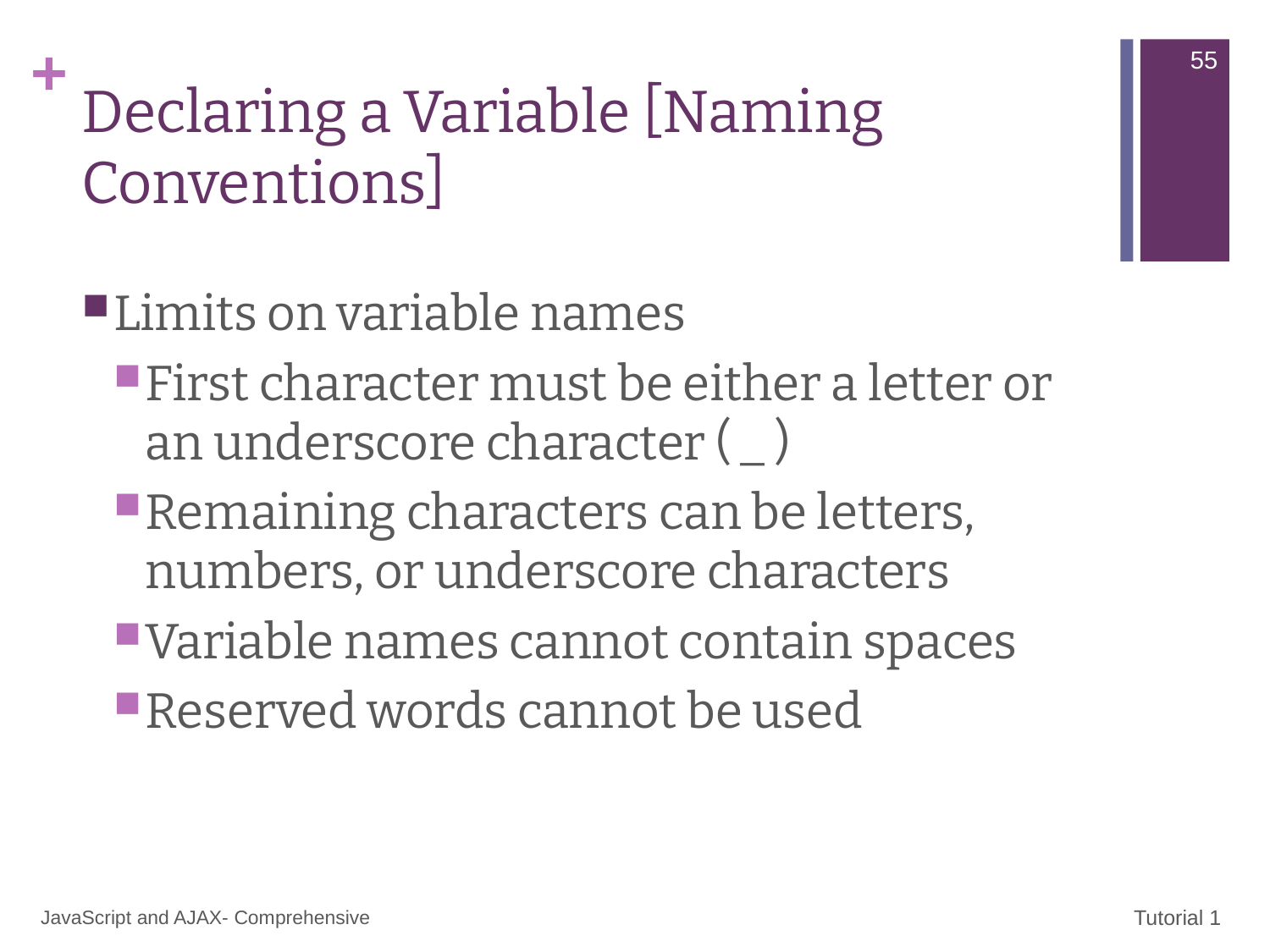

55
# Declaring a Variable [Naming Conventions]
Limits on variable names
First character must be either a letter or an underscore character ( _ )
Remaining characters can be letters, numbers, or underscore characters
Variable names cannot contain spaces
Reserved words cannot be used
JavaScript and AJAX- Comprehensive
Tutorial 1